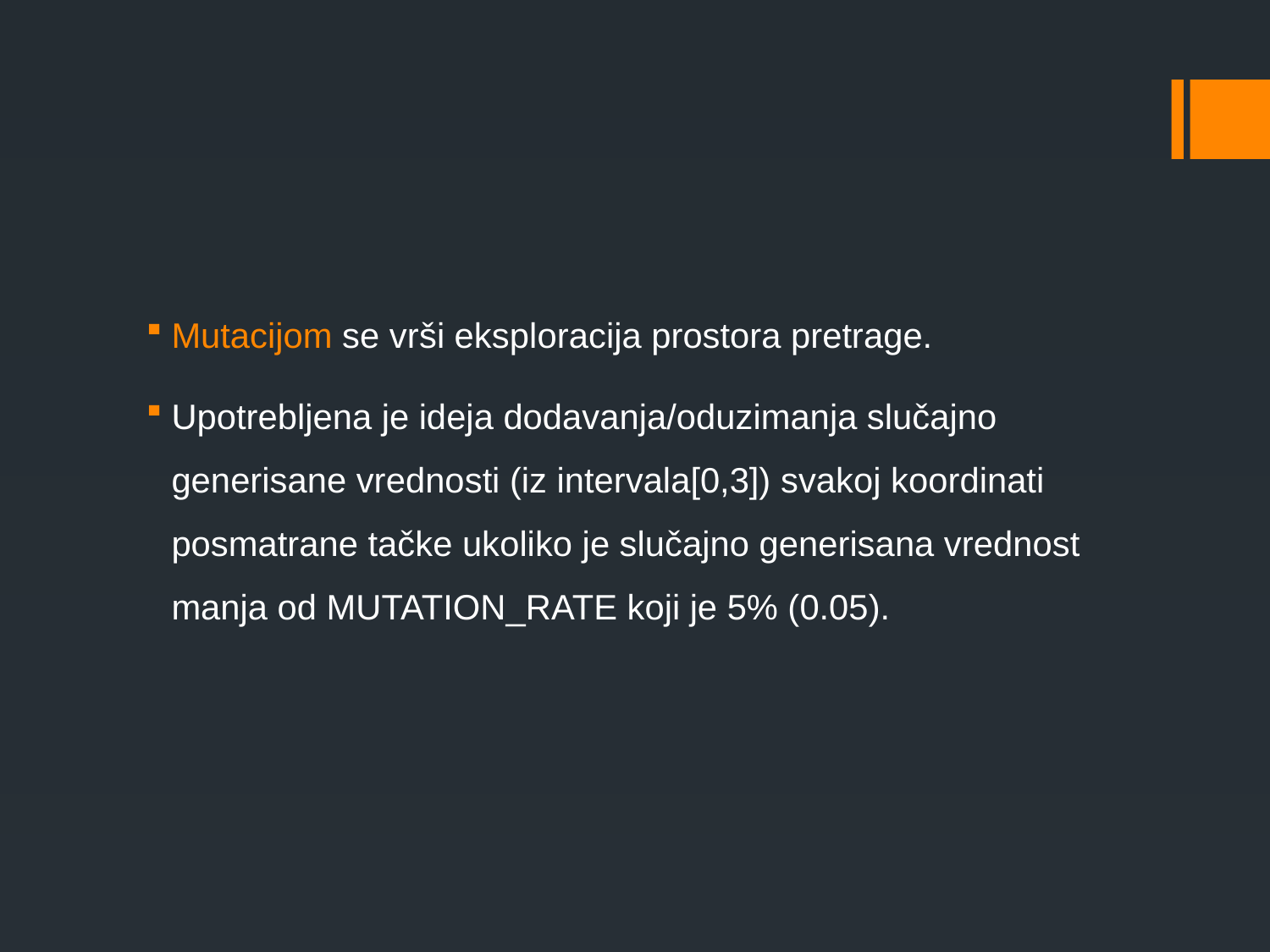

Mutacijom se vrši eksploracija prostora pretrage.
Upotrebljena je ideja dodavanja/oduzimanja slučajno generisane vrednosti (iz intervala[0,3]) svakoj koordinati posmatrane tačke ukoliko je slučajno generisana vrednost manja od MUTATION_RATE koji je 5% (0.05).